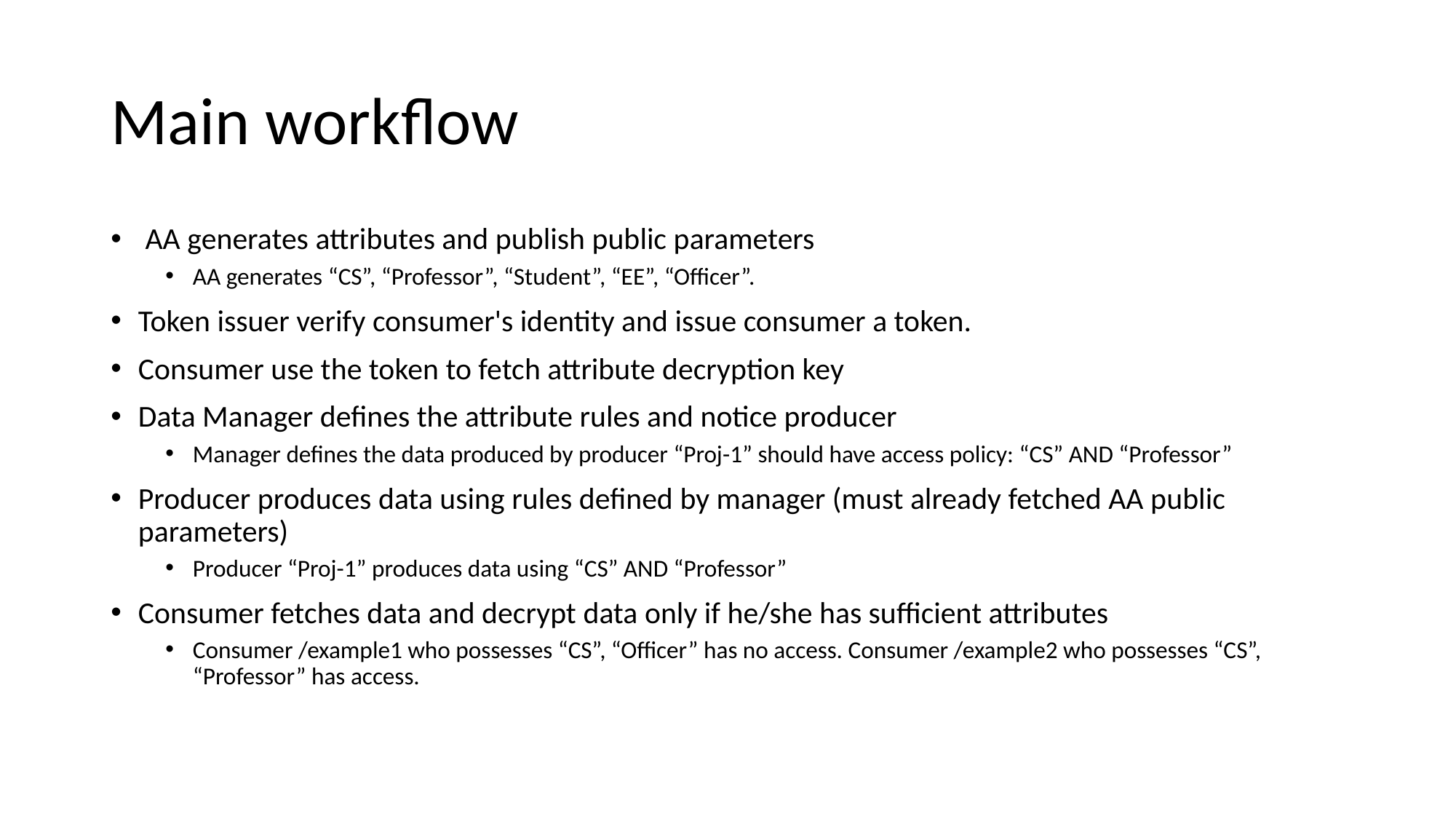

# Main workflow
 AA generates attributes and publish public parameters
AA generates “CS”, “Professor”, “Student”, “EE”, “Officer”.
Token issuer verify consumer's identity and issue consumer a token.
Consumer use the token to fetch attribute decryption key
Data Manager defines the attribute rules and notice producer
Manager defines the data produced by producer “Proj-1” should have access policy: “CS” AND “Professor”
Producer produces data using rules defined by manager (must already fetched AA public parameters)
Producer “Proj-1” produces data using “CS” AND “Professor”
Consumer fetches data and decrypt data only if he/she has sufficient attributes
Consumer /example1 who possesses “CS”, “Officer” has no access. Consumer /example2 who possesses “CS”, “Professor” has access.